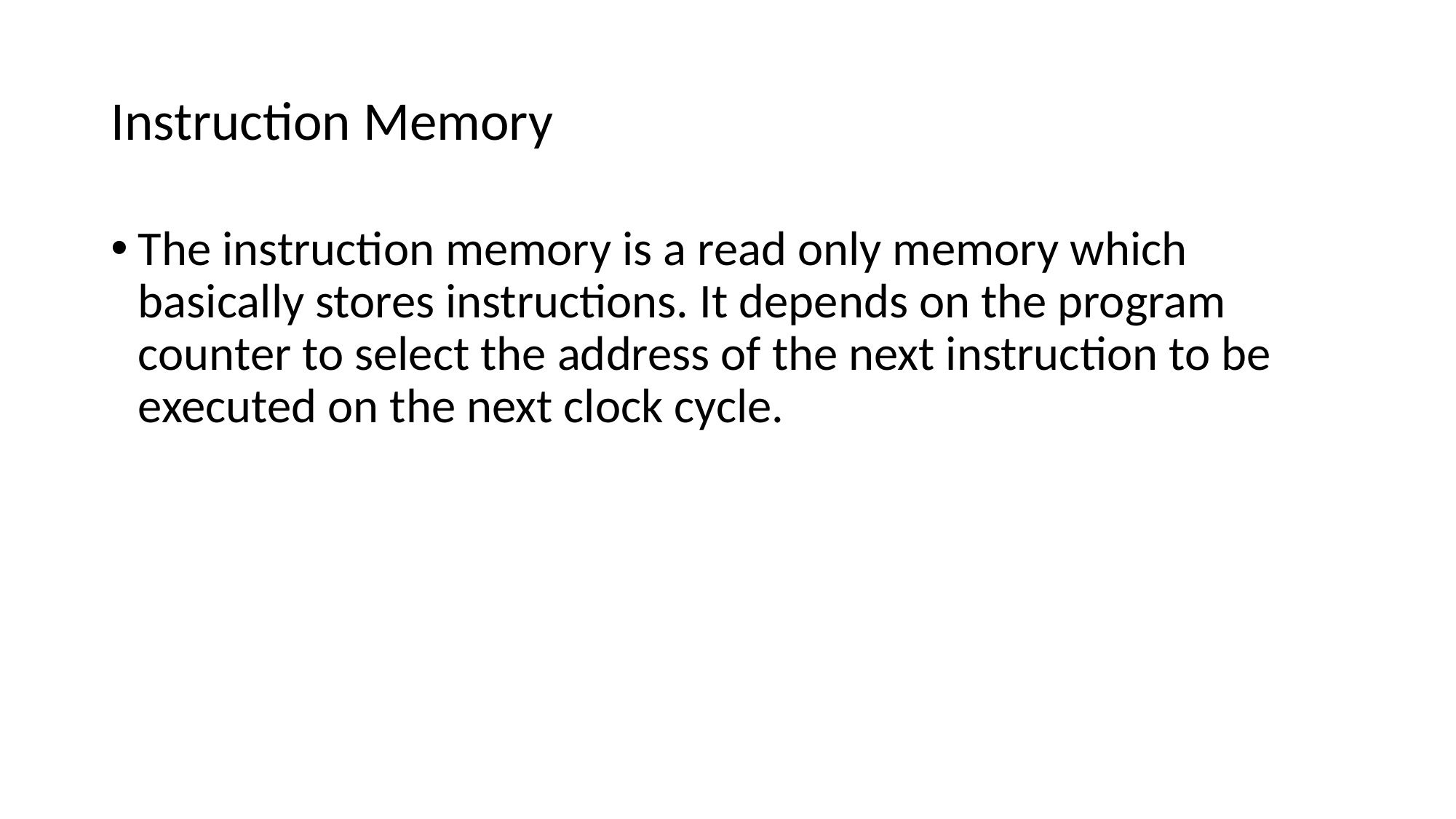

# Instruction Memory
The instruction memory is a read only memory which basically stores instructions. It depends on the program counter to select the address of the next instruction to be executed on the next clock cycle.